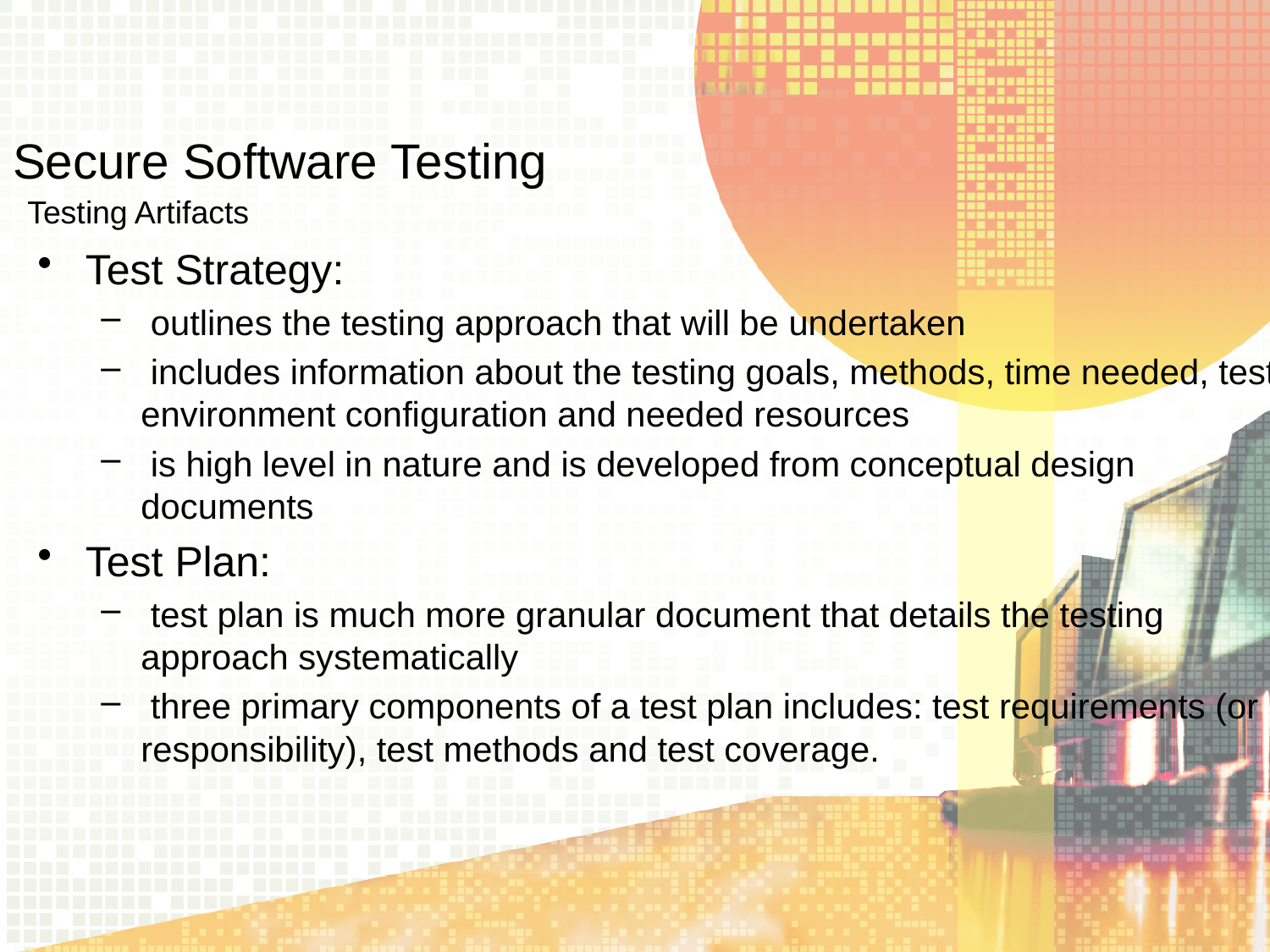

Secure Software Testing
Testing Artifacts
Test Strategy:
 outlines the testing approach that will be undertaken
 includes information about the testing goals, methods, time needed, test environment configuration and needed resources
 is high level in nature and is developed from conceptual design documents
Test Plan:
 test plan is much more granular document that details the testing approach systematically
 three primary components of a test plan includes: test requirements (or responsibility), test methods and test coverage.